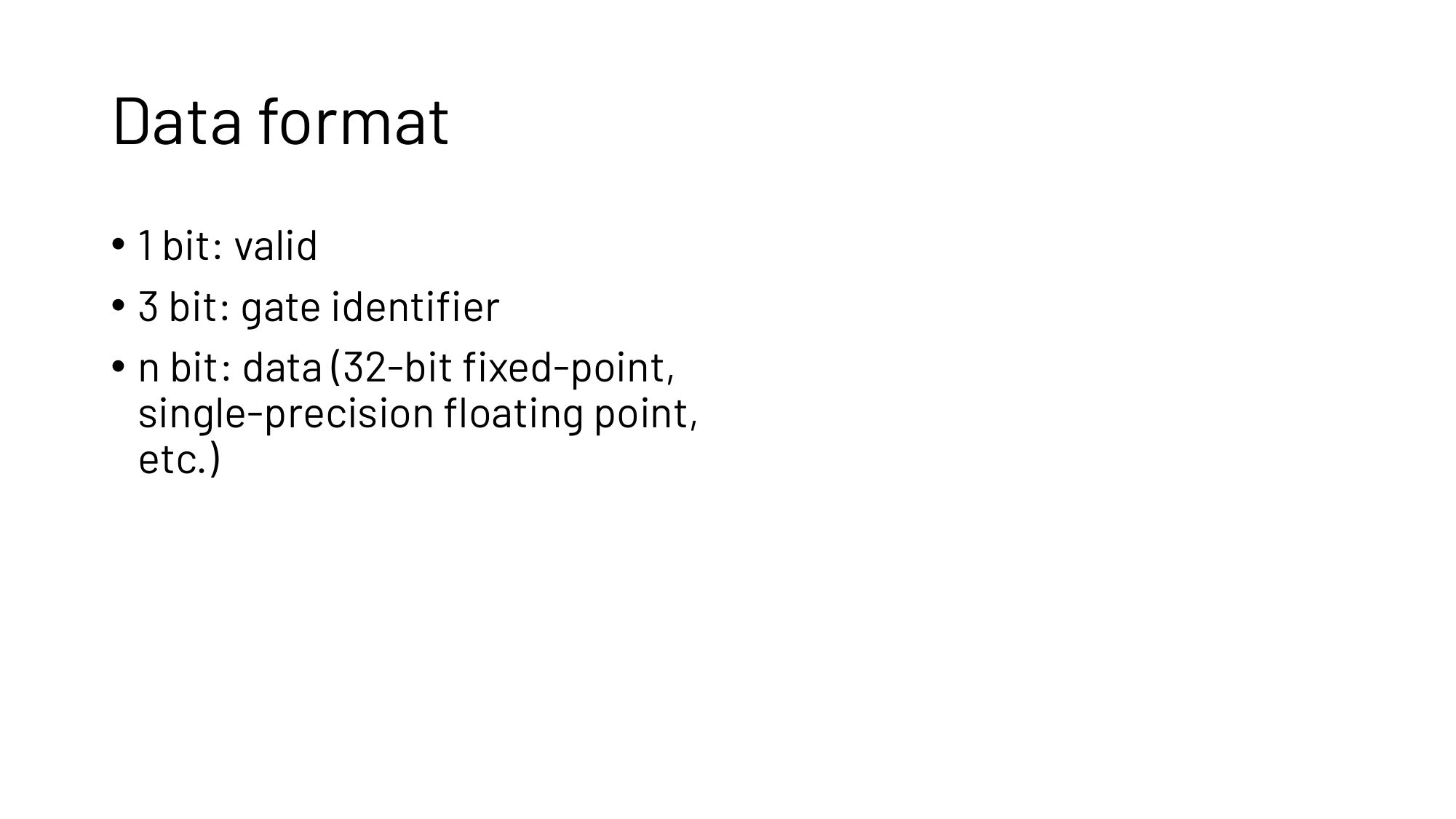

# Data format
1 bit: valid
3 bit: gate identifier
n bit: data (32-bit fixed-point, single-precision floating point, etc.)